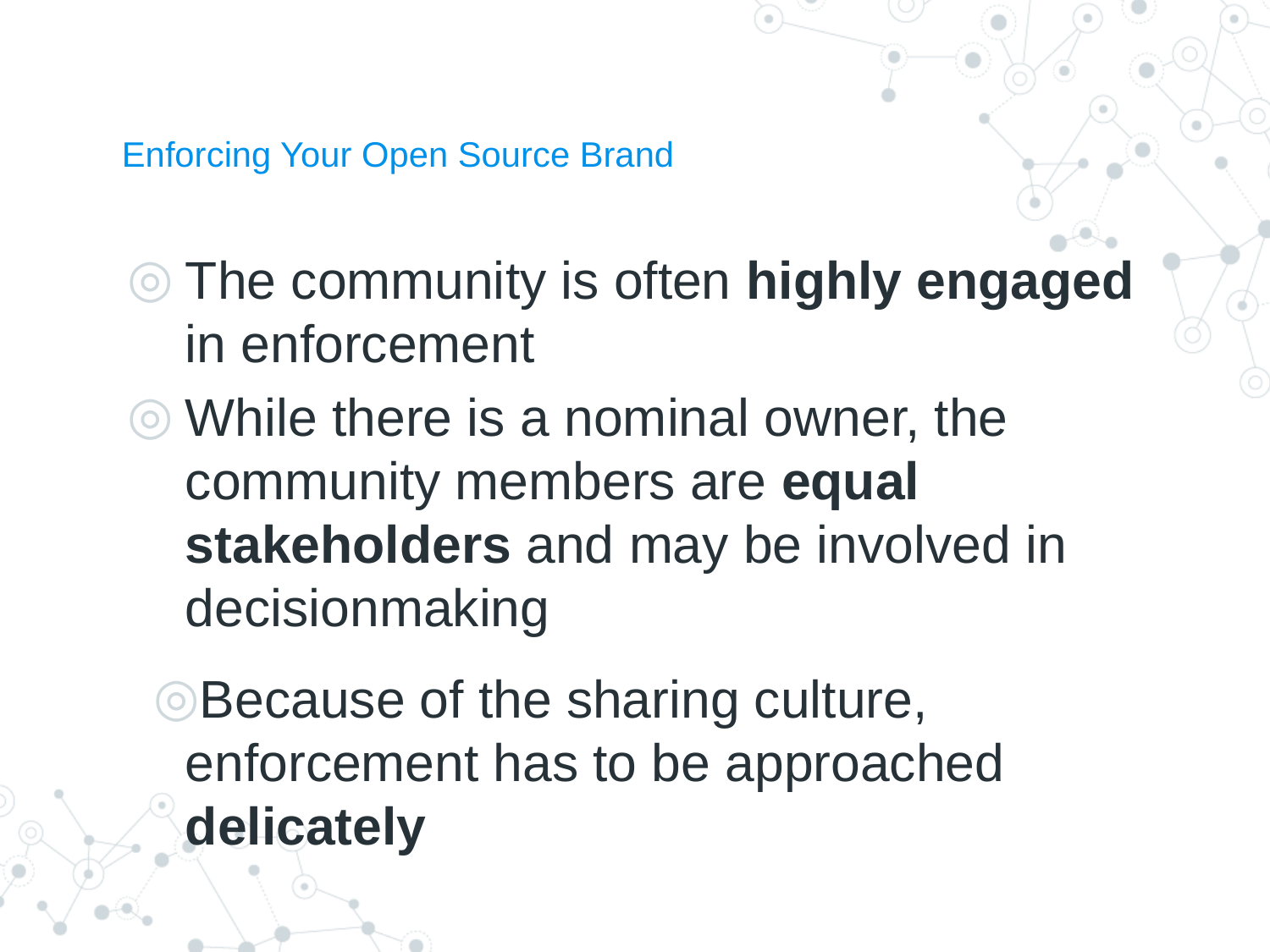

# Enforcing Your Open Source Brand
The community is often highly engaged in enforcement
While there is a nominal owner, the community members are equal stakeholders and may be involved in decisionmaking
Because of the sharing culture, enforcement has to be approached delicately